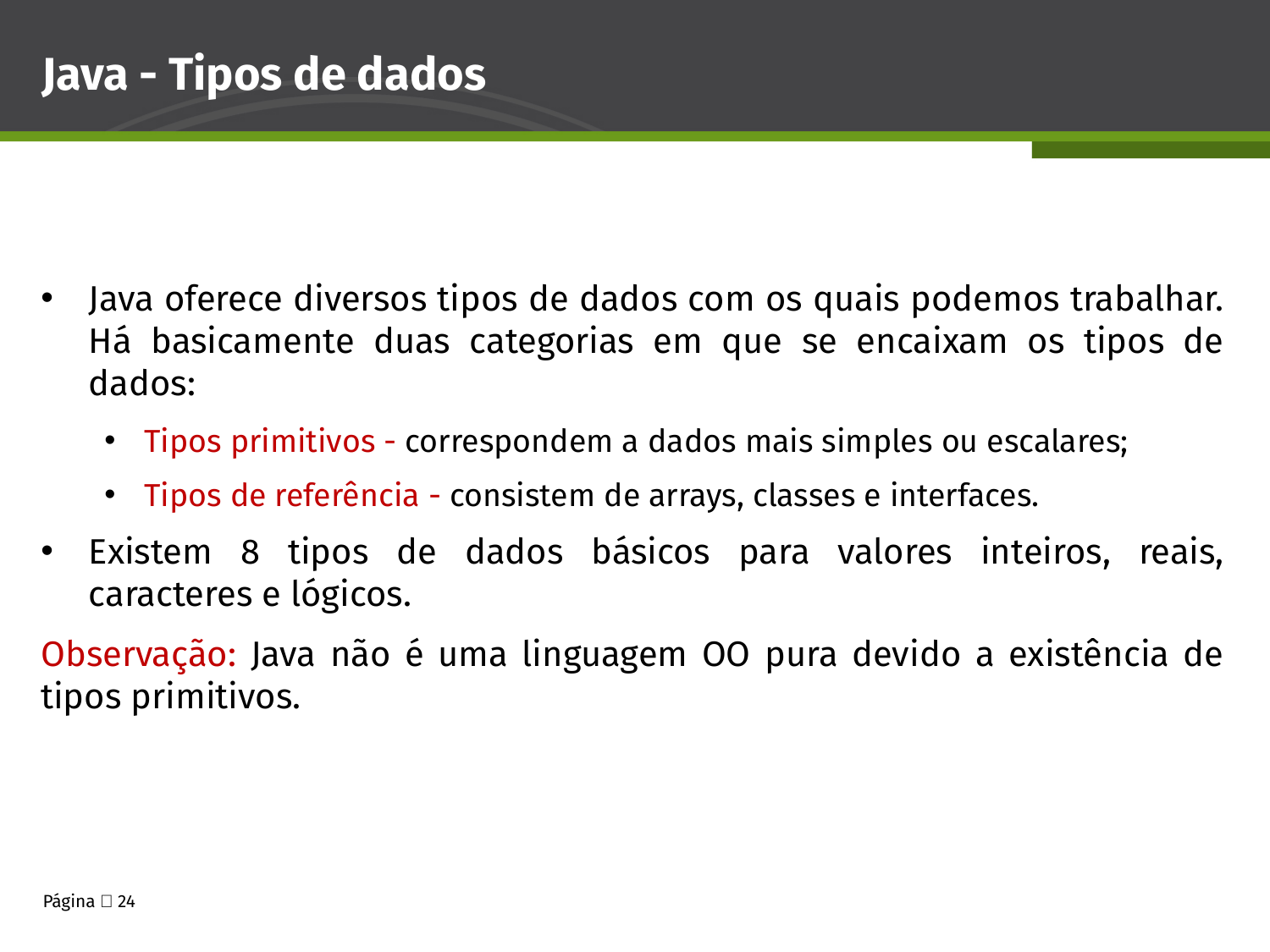

# Java - Tipos de dados
Java oferece diversos tipos de dados com os quais podemos trabalhar. Há basicamente duas categorias em que se encaixam os tipos de dados:
Tipos primitivos - correspondem a dados mais simples ou escalares;
Tipos de referência - consistem de arrays, classes e interfaces.
Existem 8 tipos de dados básicos para valores inteiros, reais, caracteres e lógicos.
Observação: Java não é uma linguagem OO pura devido a existência de tipos primitivos.